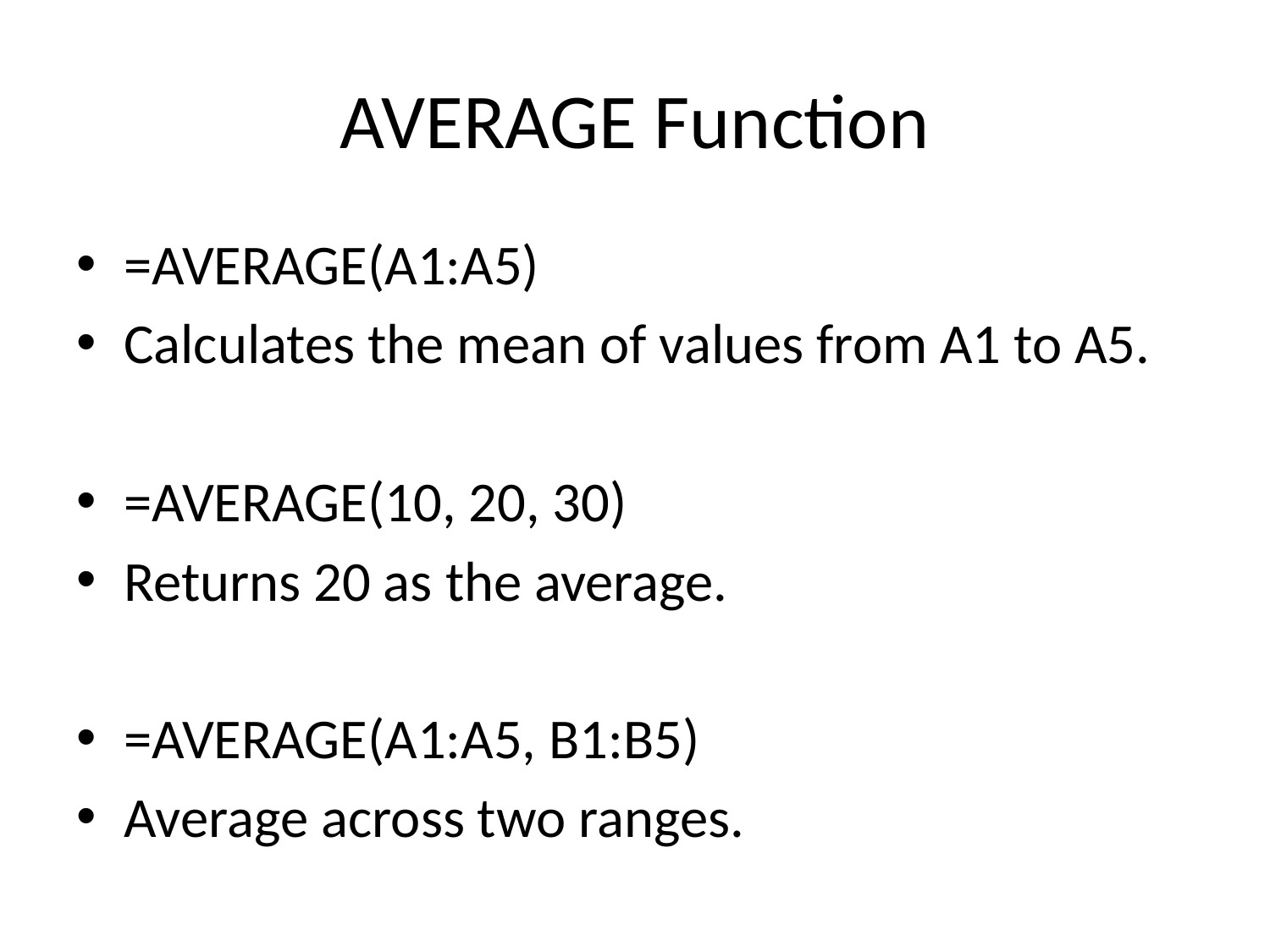

# AVERAGE Function
=AVERAGE(A1:A5)
Calculates the mean of values from A1 to A5.

=AVERAGE(10, 20, 30)
Returns 20 as the average.

=AVERAGE(A1:A5, B1:B5)
Average across two ranges.